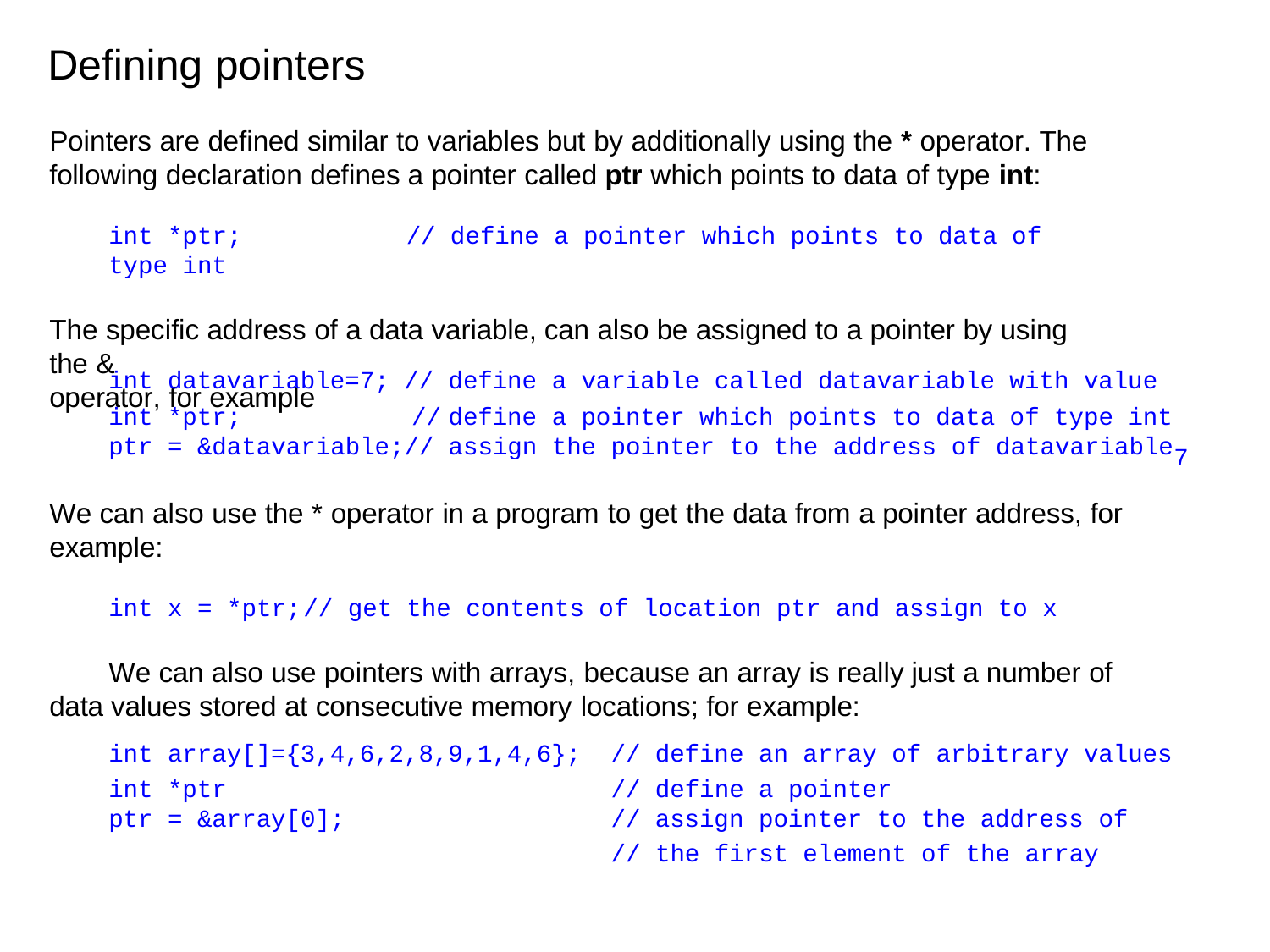

# Defining pointers
Pointers are defined similar to variables but by additionally using the * operator. The following declaration defines a pointer called ptr which points to data of type int:

int *ptr;	// define a pointer which points to data of type int

The specific address of a data variable, can also be assigned to a pointer by using the &
operator, for example

7
| int | datavariable=7; // | define | a variable called datavariable with value |
| --- | --- | --- | --- |
| int | \*ptr; // | define | a pointer which points to data of type int |
| ptr | = &datavariable;// | assign | the pointer to the address of datavariable |
We can also use the * operator in a program to get the data from a pointer address, for example:

int x = *ptr;	// get the contents of location ptr and assign to x

We can also use pointers with arrays, because an array is really just a number of data values stored at consecutive memory locations; for example:
| int | array[]={3,4,6,2,8,9,1,4,6}; | // | define | an array of arbitrary values |
| --- | --- | --- | --- | --- |
| int | \*ptr | // | define | a pointer |
| ptr | = &array[0]; | // | assign | pointer to the address of |
// the first element of the array